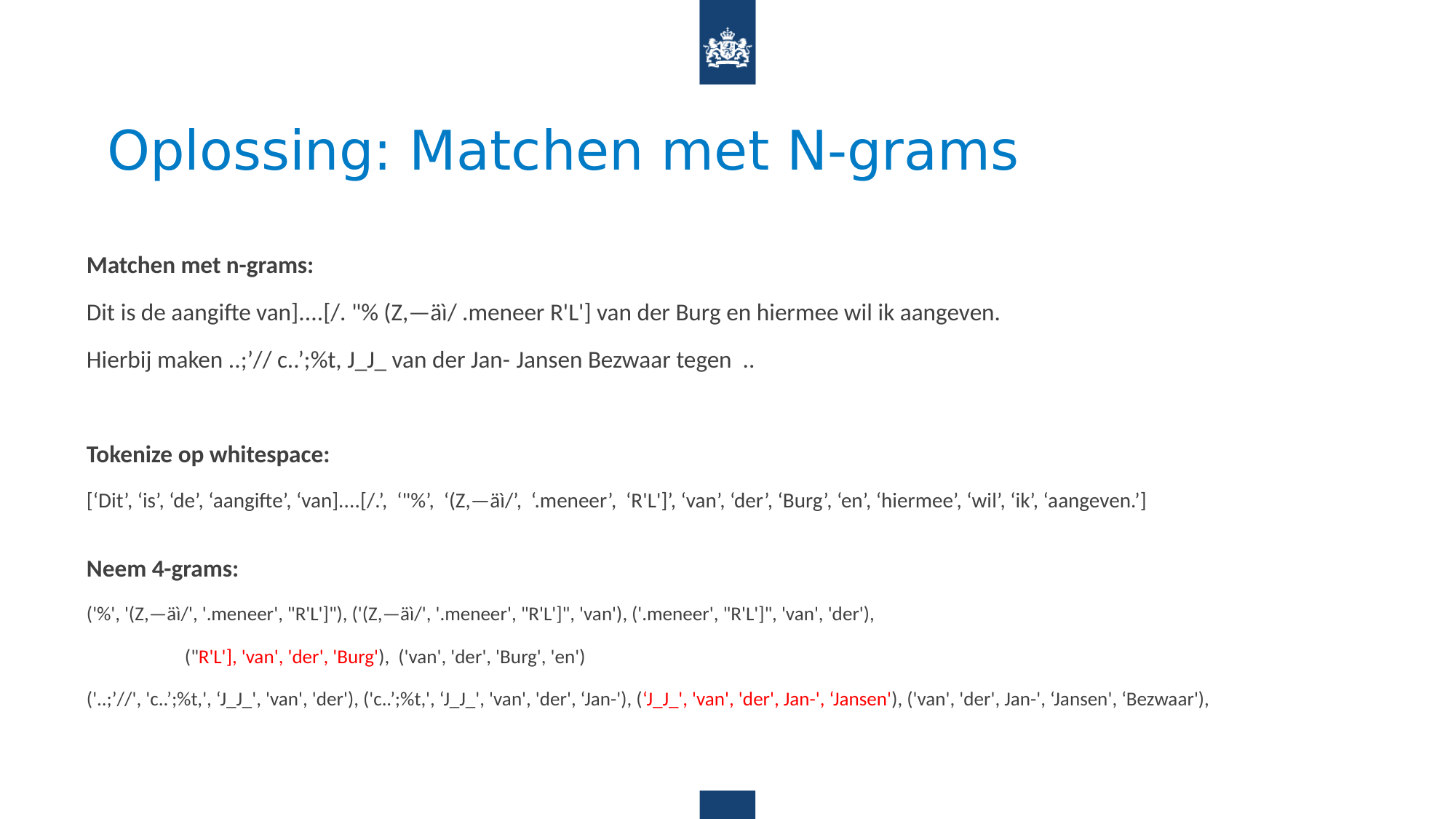

# Oplossing: Matchen met N-grams
Matchen met n-grams:
Dit is de aangifte van]....[/. "% (Z,—äì/ .meneer R'L'] van der Burg en hiermee wil ik aangeven.
Hierbij maken ..;’// c..’;%t, J_J_ van der Jan- Jansen Bezwaar tegen  ..

Tokenize op whitespace:
[‘Dit’, ‘is’, ‘de’, ‘aangifte’, ‘van]....[/.’,  ‘"%’,  ‘(Z,—äì/’,  ‘.meneer’,  ‘R'L']’, ‘van’, ‘der’, ‘Burg’, ‘en’, ‘hiermee’, ‘wil’, ‘ik’, ‘aangeven.’]
Neem 4-grams:
('%', '(Z,—äì/', '.meneer', "R'L']"), ('(Z,—äì/', '.meneer', "R'L']", 'van'), ('.meneer', "R'L']", 'van', 'der'),
	("R'L'], 'van', 'der', 'Burg'),  ('van', 'der', 'Burg', 'en')
('..;’//', 'c..’;%t,', ‘J_J_', 'van', 'der'), ('c..’;%t,', ‘J_J_', 'van', 'der', ‘Jan-'), (‘J_J_', 'van', 'der', Jan-', ‘Jansen'), ('van', 'der', Jan-', ‘Jansen', ‘Bezwaar'),